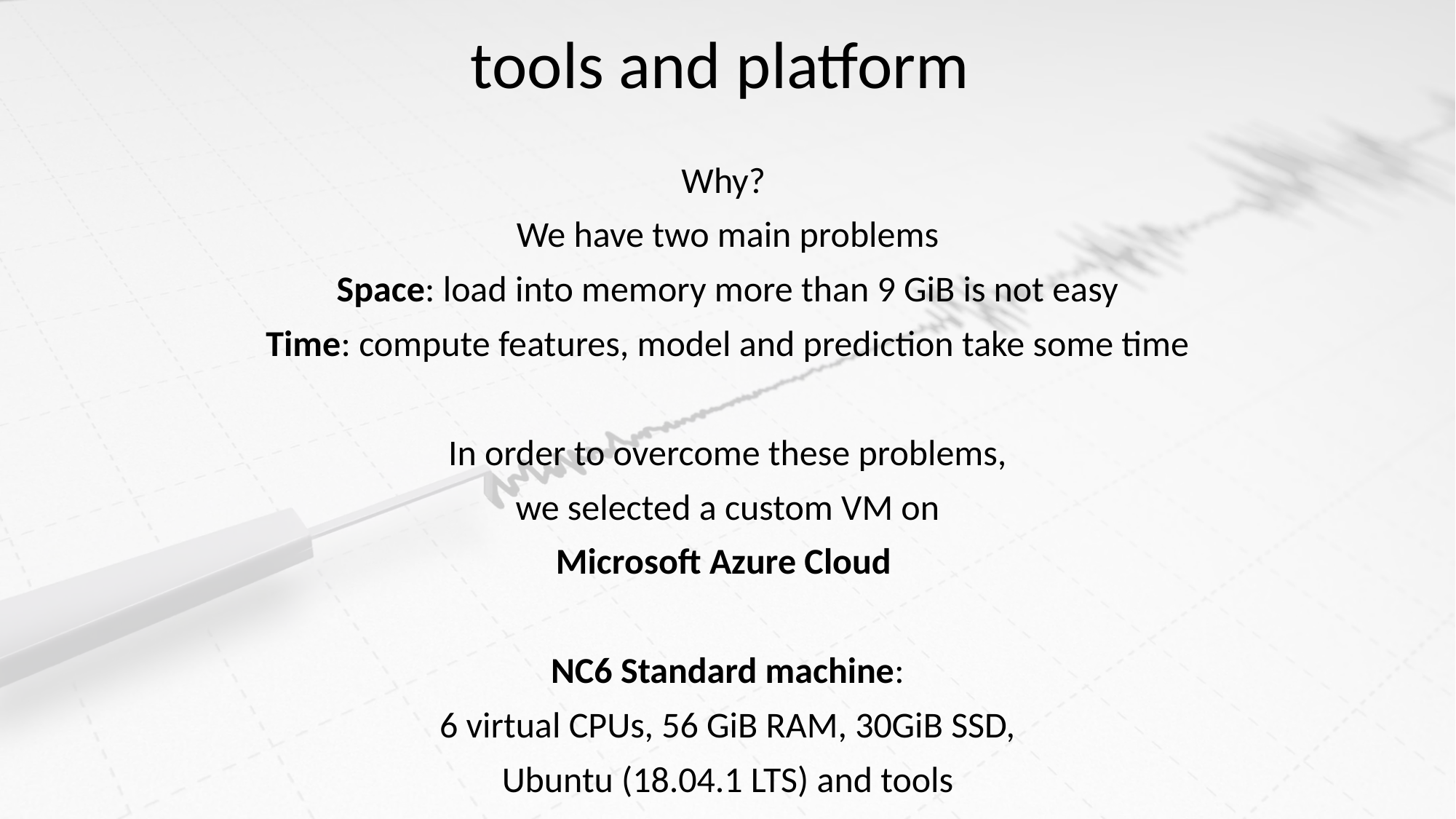

tools and platform

Why?
We have two main problems
Space: load into memory more than 9 GiB is not easy
Time: compute features, model and prediction take some time

In order to overcome these problems,
we selected a custom VM on
Microsoft Azure Cloud

NC6 Standard machine:
6 virtual CPUs, 56 GiB RAM, 30GiB SSD,
Ubuntu (18.04.1 LTS) and tools